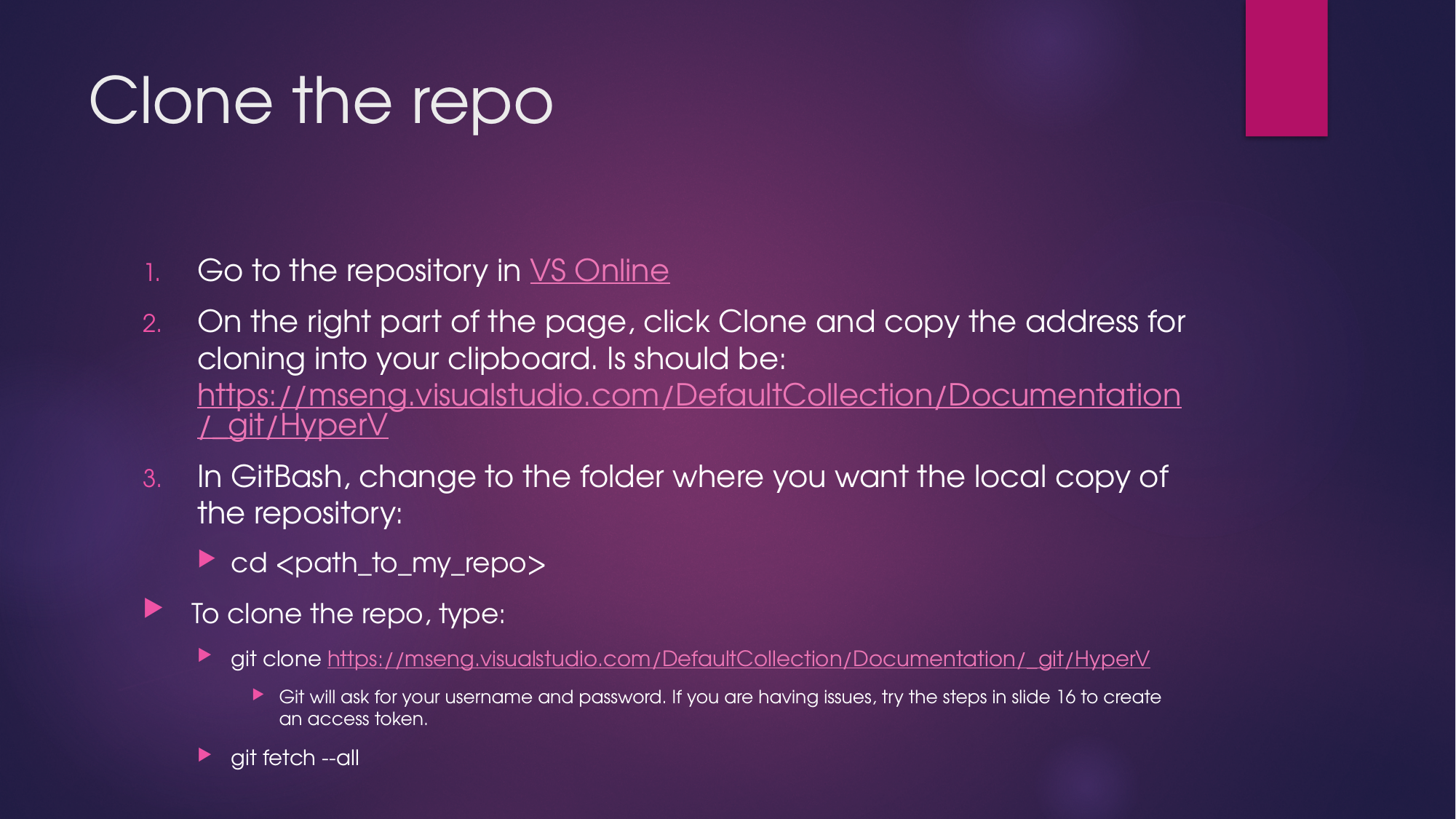

# Clone the repo
Go to the repository in VS Online
On the right part of the page, click Clone and copy the address for cloning into your clipboard. Is should be: https://mseng.visualstudio.com/DefaultCollection/Documentation/_git/HyperV
In GitBash, change to the folder where you want the local copy of the repository:
cd <path_to_my_repo>
 To clone the repo, type:
git clone https://mseng.visualstudio.com/DefaultCollection/Documentation/_git/HyperV
Git will ask for your username and password. If you are having issues, try the steps in slide 16 to create an access token.
git fetch --all